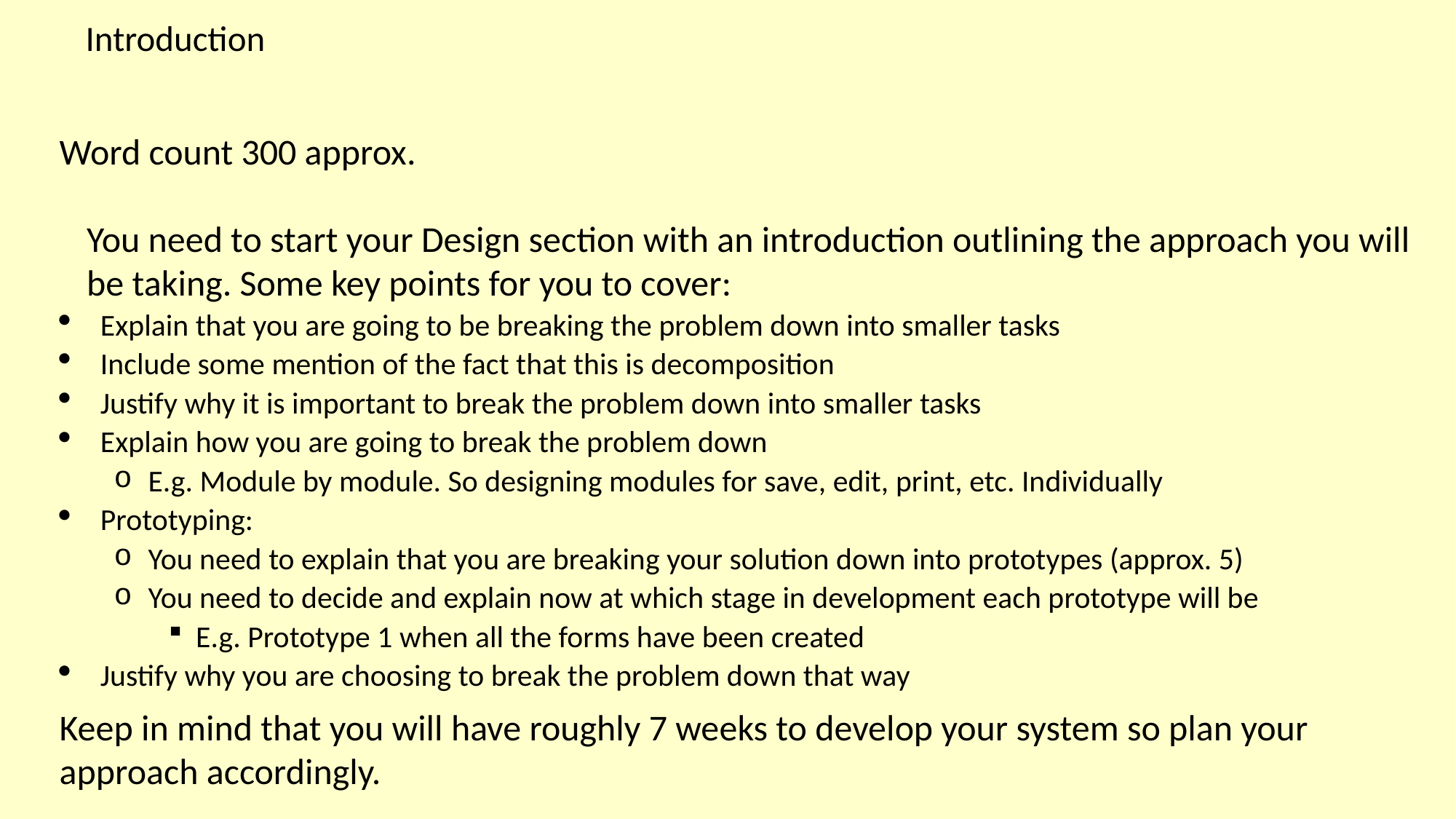

# Introduction
Word count 300 approx.

You need to start your Design section with an introduction outlining the approach you will be taking. Some key points for you to cover:
Explain that you are going to be breaking the problem down into smaller tasks
Include some mention of the fact that this is decomposition
Justify why it is important to break the problem down into smaller tasks
Explain how you are going to break the problem down
E.g. Module by module. So designing modules for save, edit, print, etc. Individually
Prototyping:
You need to explain that you are breaking your solution down into prototypes (approx. 5)
You need to decide and explain now at which stage in development each prototype will be
E.g. Prototype 1 when all the forms have been created
Justify why you are choosing to break the problem down that way
Keep in mind that you will have roughly 7 weeks to develop your system so plan your approach accordingly.